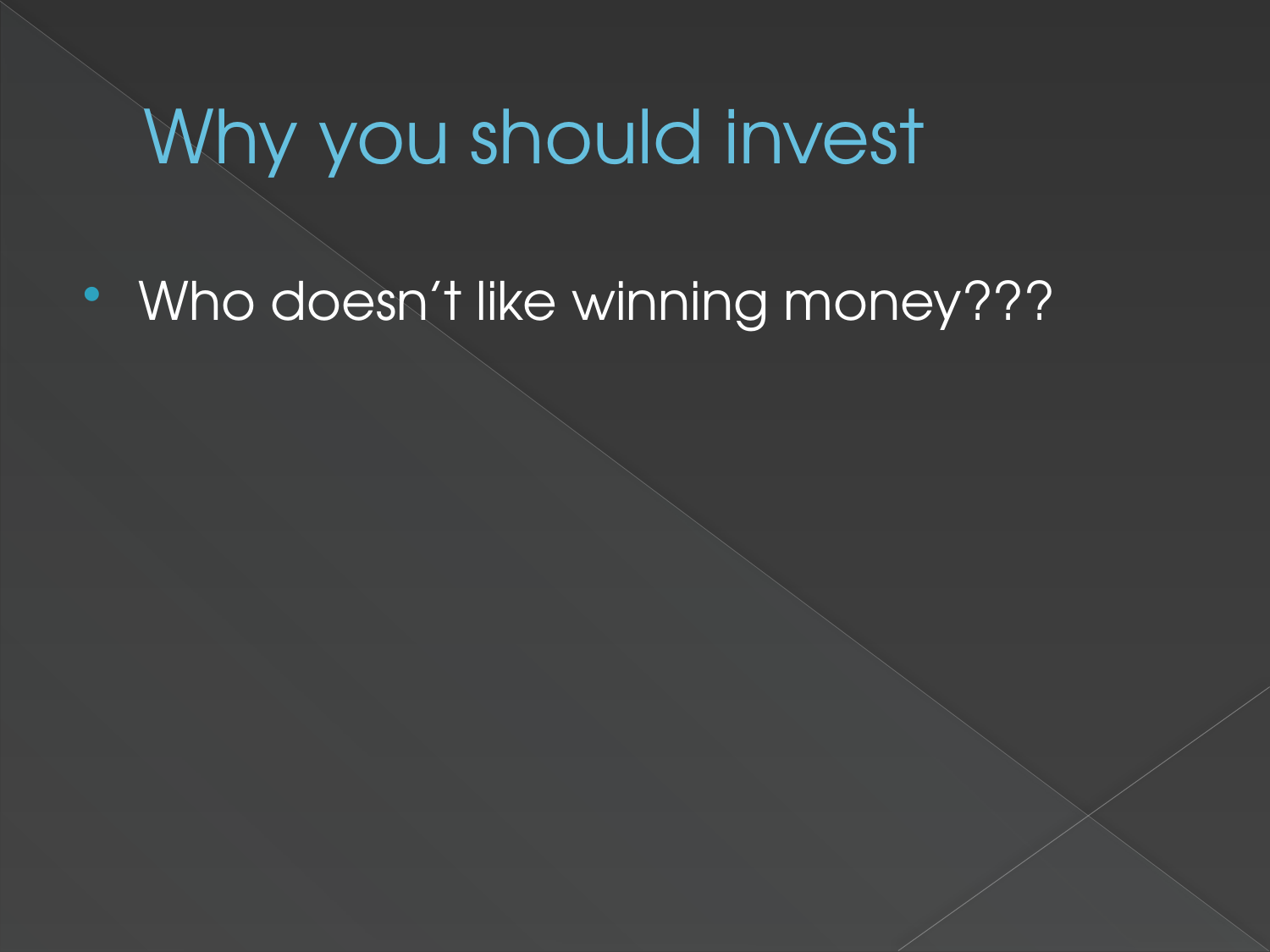

# Why you should invest
Who doesn’t like winning money???